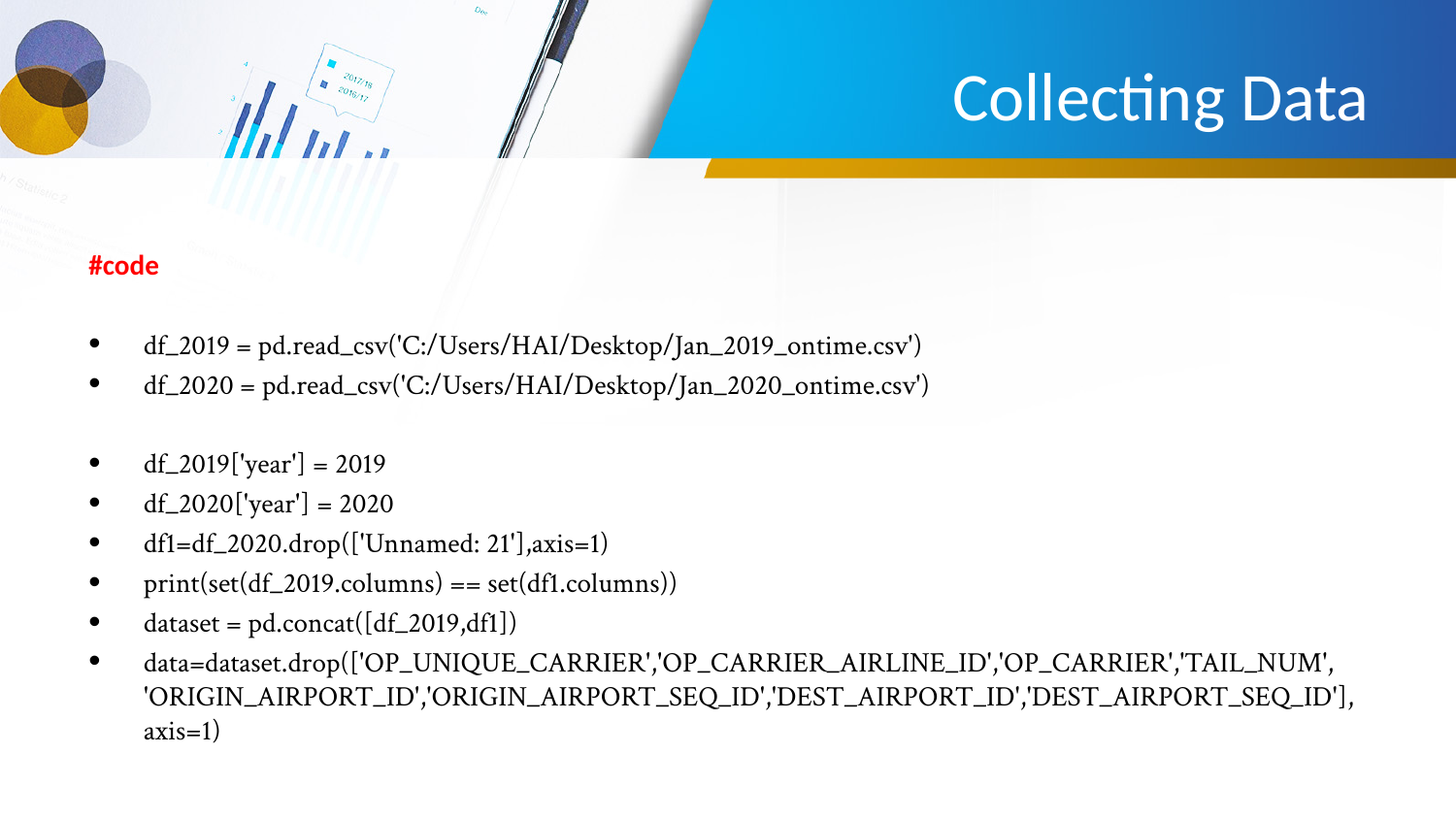

# Collecting Data
#code

df_2019 = pd.read_csv('C:/Users/HAI/Desktop/Jan_2019_ontime.csv')
df_2020 = pd.read_csv('C:/Users/HAI/Desktop/Jan_2020_ontime.csv')

df_2019['year'] = 2019
df_2020['year'] = 2020
df1=df_2020.drop(['Unnamed: 21'],axis=1)
print(set(df_2019.columns) == set(df1.columns))
dataset = pd.concat([df_2019,df1])
data=dataset.drop(['OP_UNIQUE_CARRIER','OP_CARRIER_AIRLINE_ID','OP_CARRIER','TAIL_NUM', 'ORIGIN_AIRPORT_ID','ORIGIN_AIRPORT_SEQ_ID','DEST_AIRPORT_ID','DEST_AIRPORT_SEQ_ID'], axis=1)